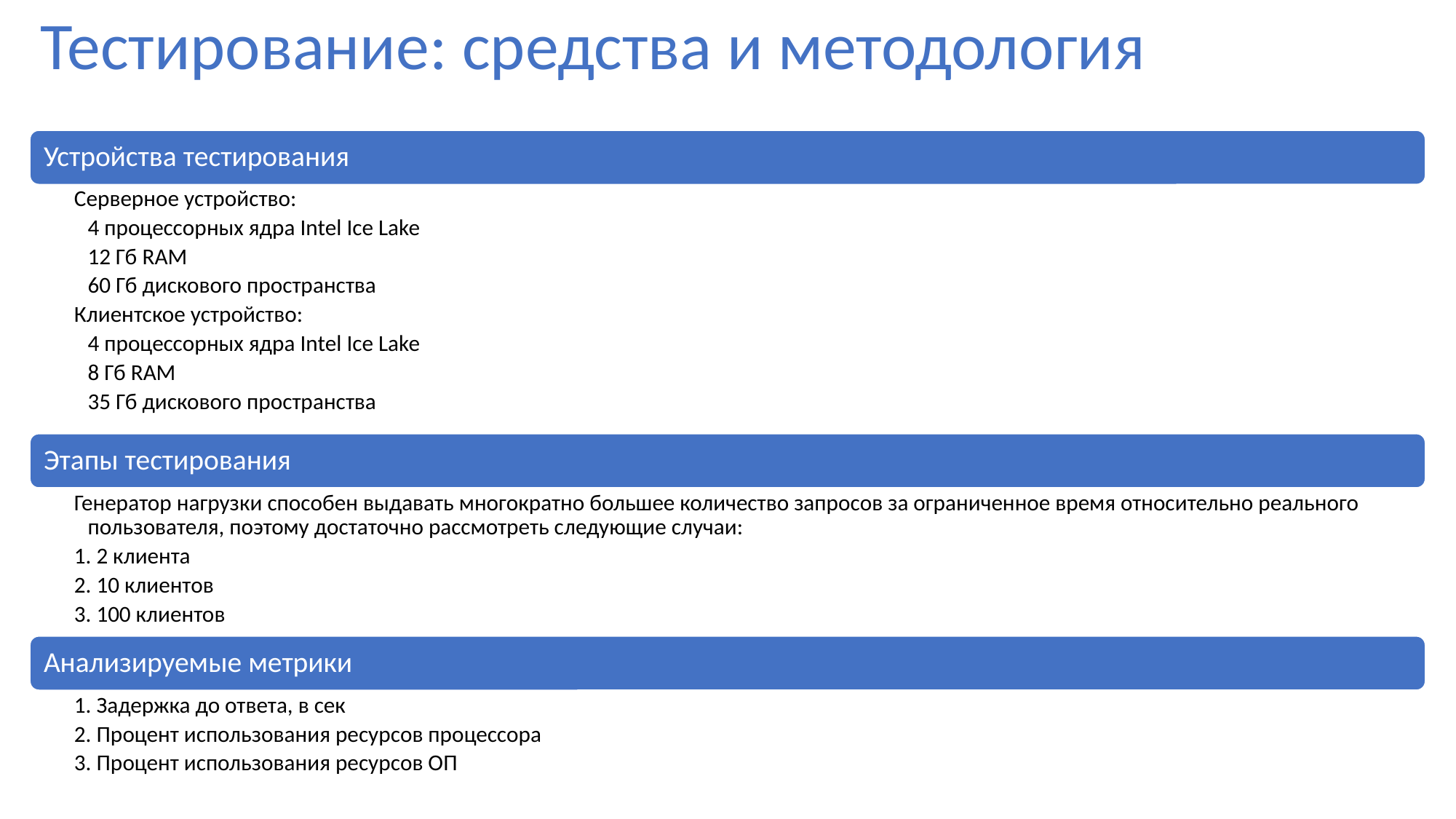

# Тестирование: средства и методология
Устройства тестирования
Серверное устройство:
4 процессорных ядра Intel Ice Lake
12 Гб RAM
60 Гб дискового пространства
Клиентское устройство:
4 процессорных ядра Intel Ice Lake
8 Гб RAM
35 Гб дискового пространства
Этапы тестирования
Генератор нагрузки способен выдавать многократно большее количество запросов за ограниченное время относительно реального пользователя, поэтому достаточно рассмотреть следующие случаи:
 2 клиента
 10 клиентов
 100 клиентов
Анализируемые метрики
 Задержка до ответа, в сек
 Процент использования ресурсов процессора
 Процент использования ресурсов ОП